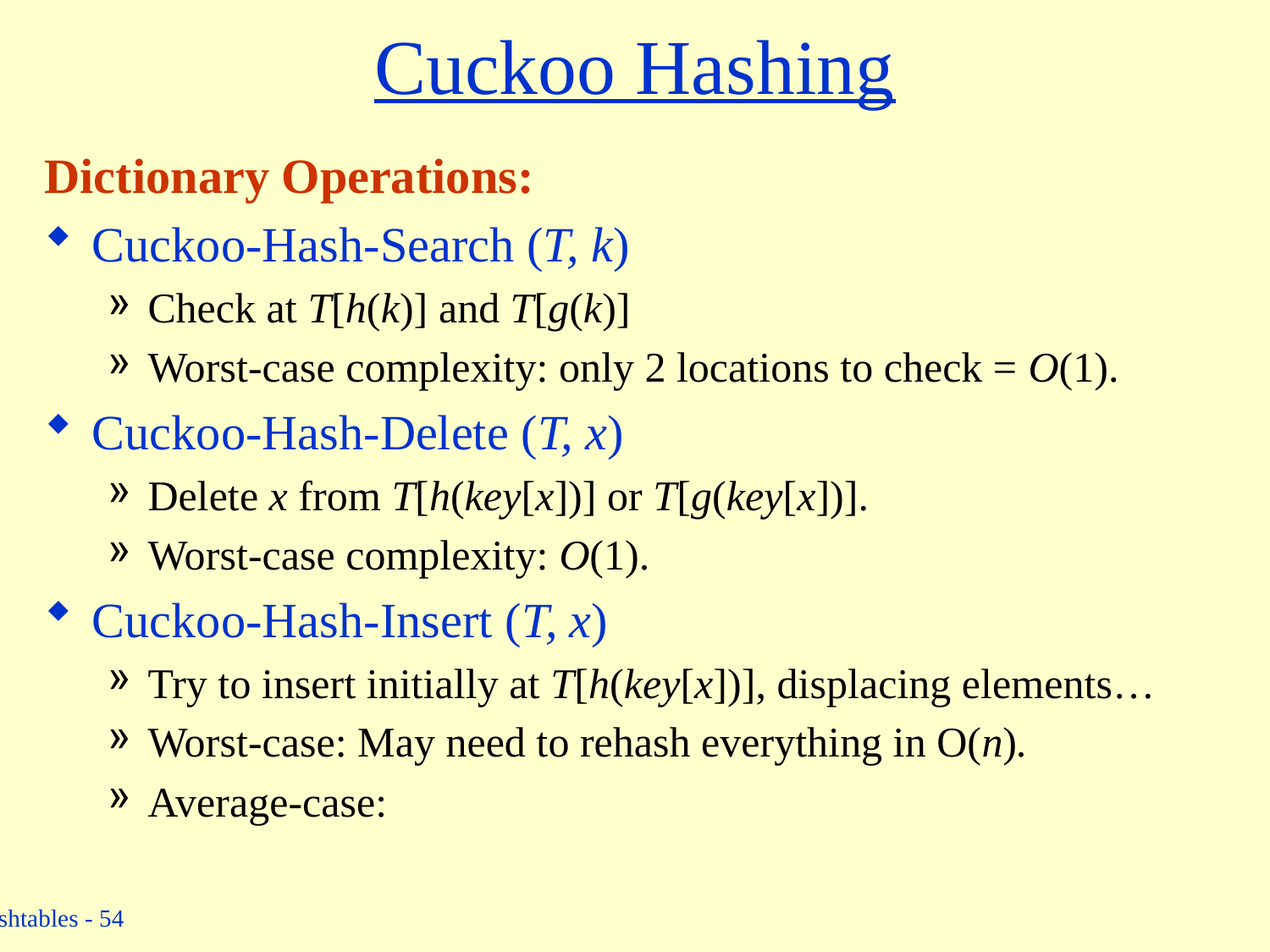

# Cuckoo Hashing
Dictionary Operations:
Cuckoo-Hash-Search (T, k)
Check at T[h(k)] and T[g(k)]
Worst-case complexity: only 2 locations to check = O(1).
Cuckoo-Hash-Delete (T, x)
Delete x from T[h(key[x])] or T[g(key[x])].
Worst-case complexity: O(1).
Cuckoo-Hash-Insert (T, x)
Try to insert initially at T[h(key[x])], displacing elements…
Worst-case: May need to rehash everything in O(n).
Average-case: